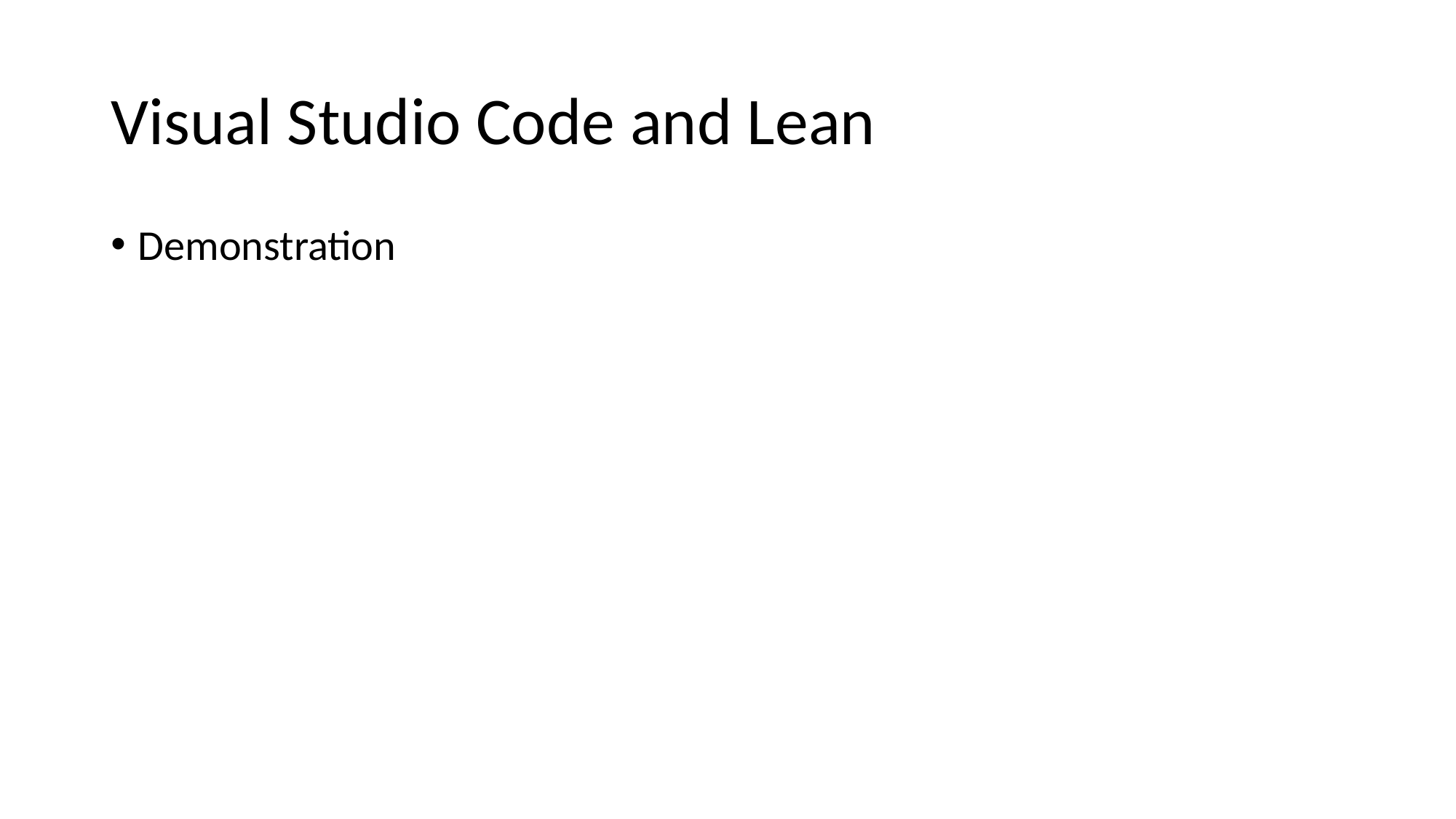

# Visual Studio Code and Lean
Demonstration